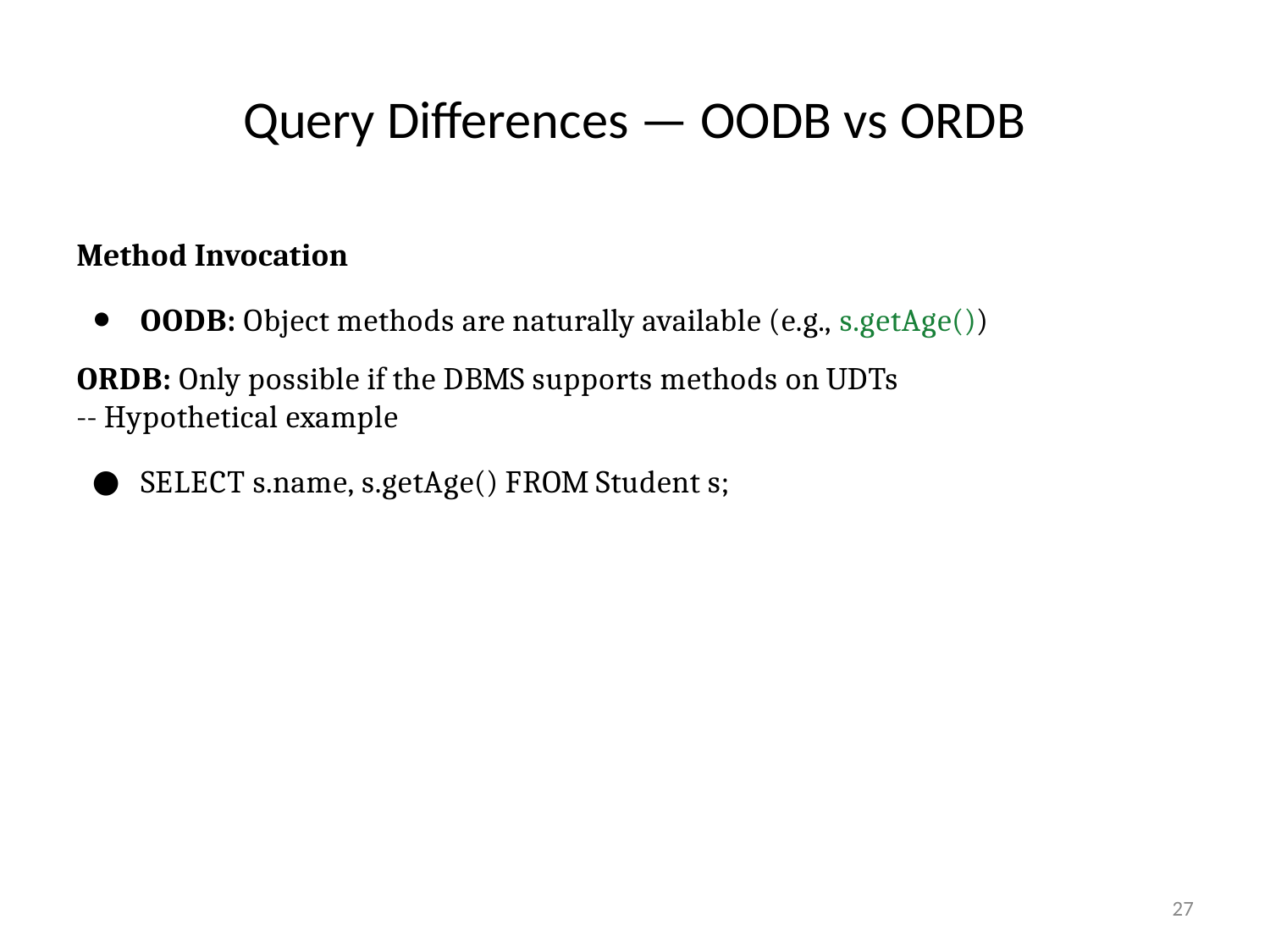

# Query Differences — OODB vs ORDB
Method Invocation
OODB: Object methods are naturally available (e.g., s.getAge())
ORDB: Only possible if the DBMS supports methods on UDTs
-- Hypothetical example
SELECT s.name, s.getAge() FROM Student s;

27